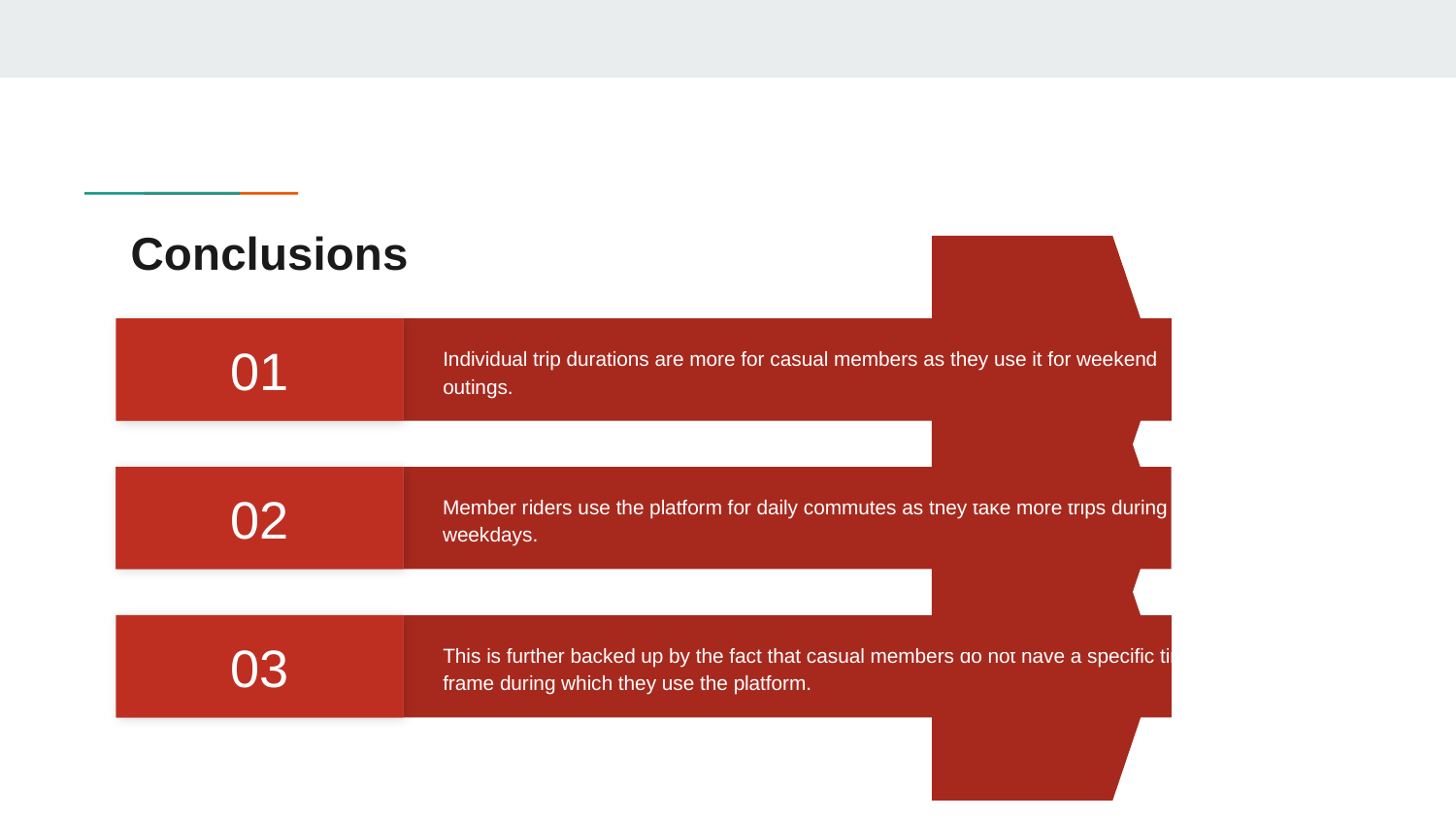

# Conclusions

01

Individual trip durations are more for casual members as they use it for weekend outings.

02

Member riders use the platform for daily commutes as they take more trips during weekdays.

03

This is further backed up by the fact that casual members do not have a specific time frame during which they use the platform.